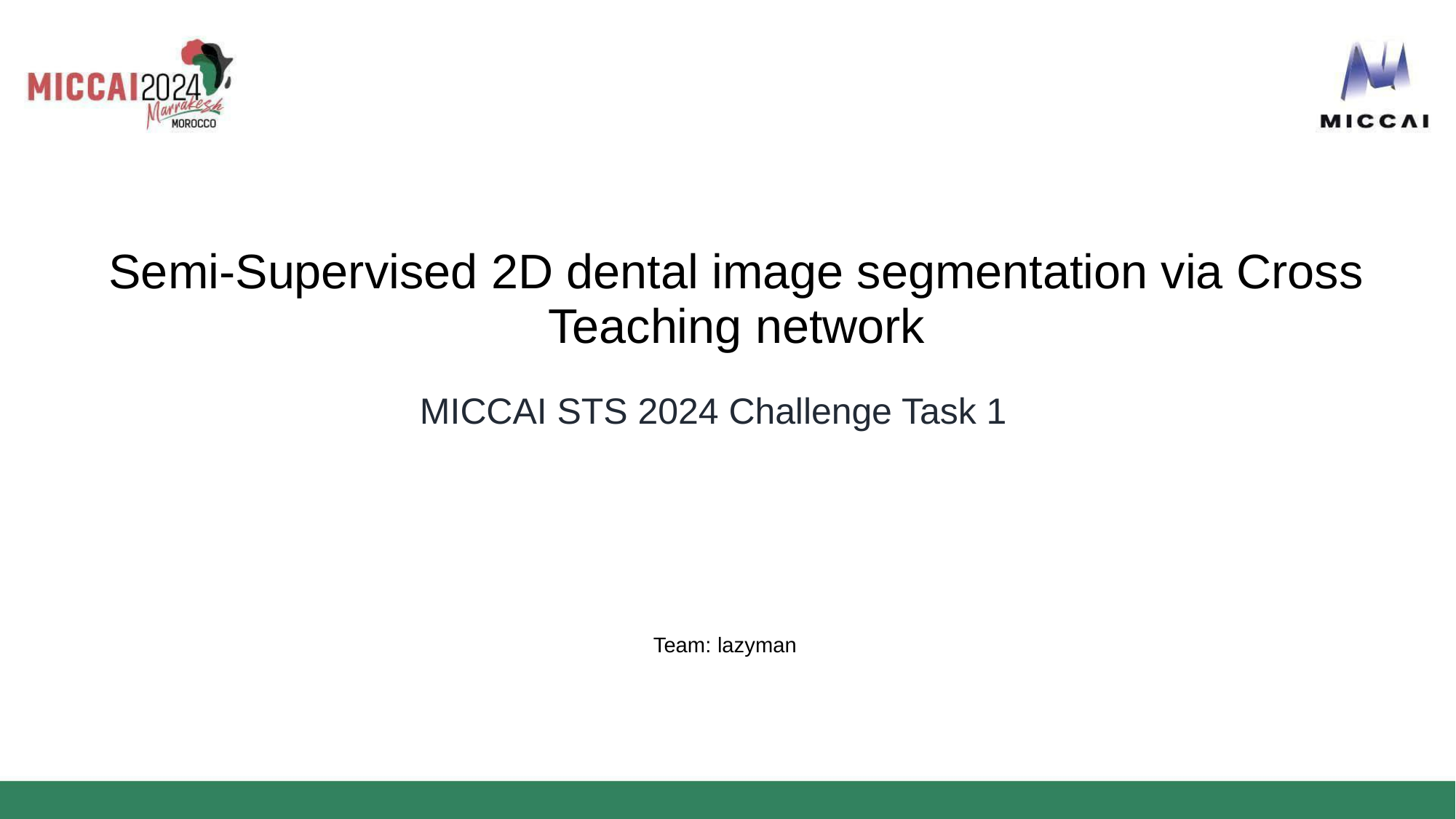

Semi-Supervised 2D dental image segmentation via Cross Teaching network
MICCAI STS 2024 Challenge Task 1
Team: lazyman